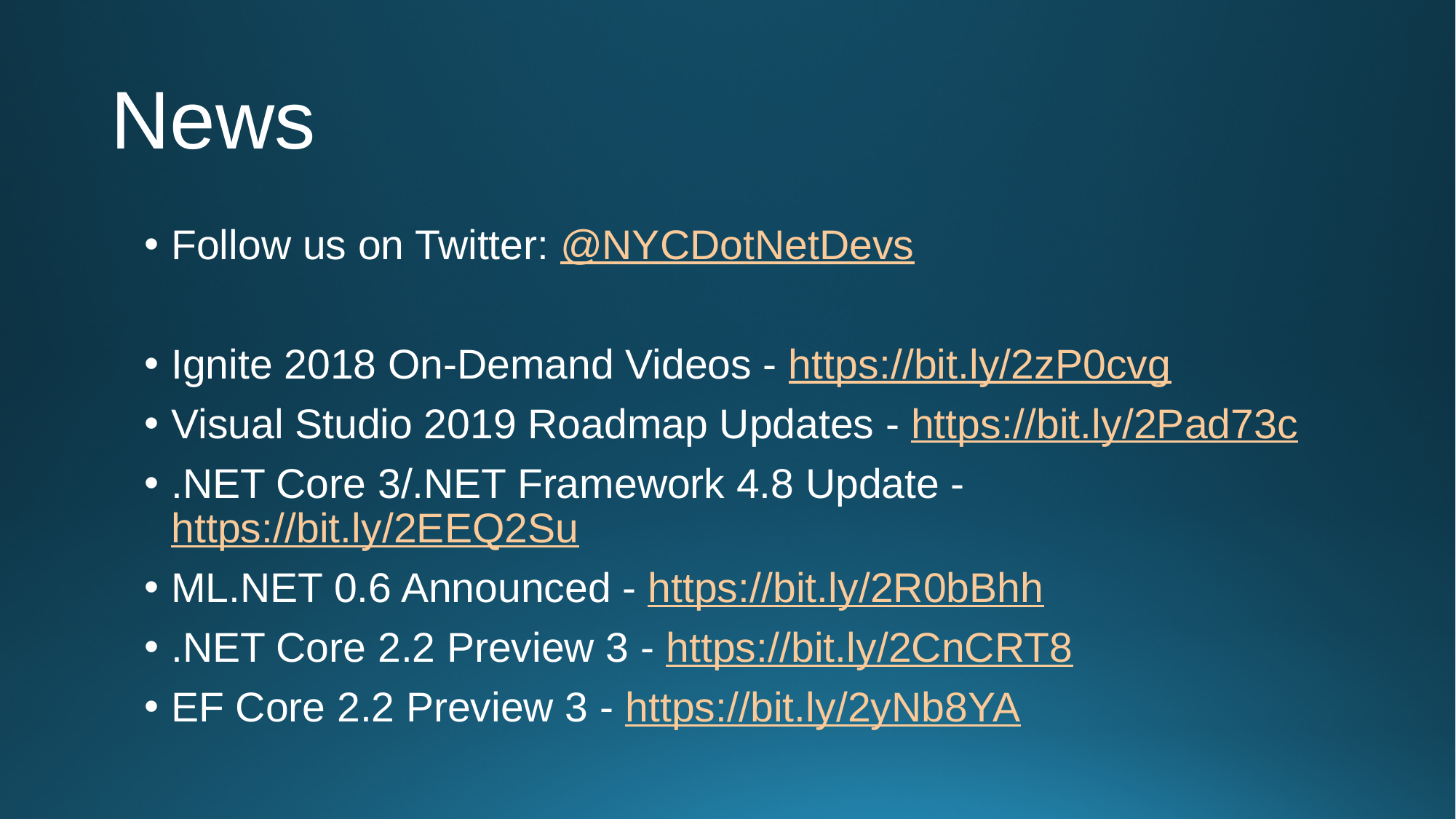

# News
Follow us on Twitter: @NYCDotNetDevs

Ignite 2018 On-Demand Videos - https://bit.ly/2zP0cvg
Visual Studio 2019 Roadmap Updates - https://bit.ly/2Pad73c
.NET Core 3/.NET Framework 4.8 Update - https://bit.ly/2EEQ2Su
ML.NET 0.6 Announced - https://bit.ly/2R0bBhh
.NET Core 2.2 Preview 3 - https://bit.ly/2CnCRT8
EF Core 2.2 Preview 3 - https://bit.ly/2yNb8YA